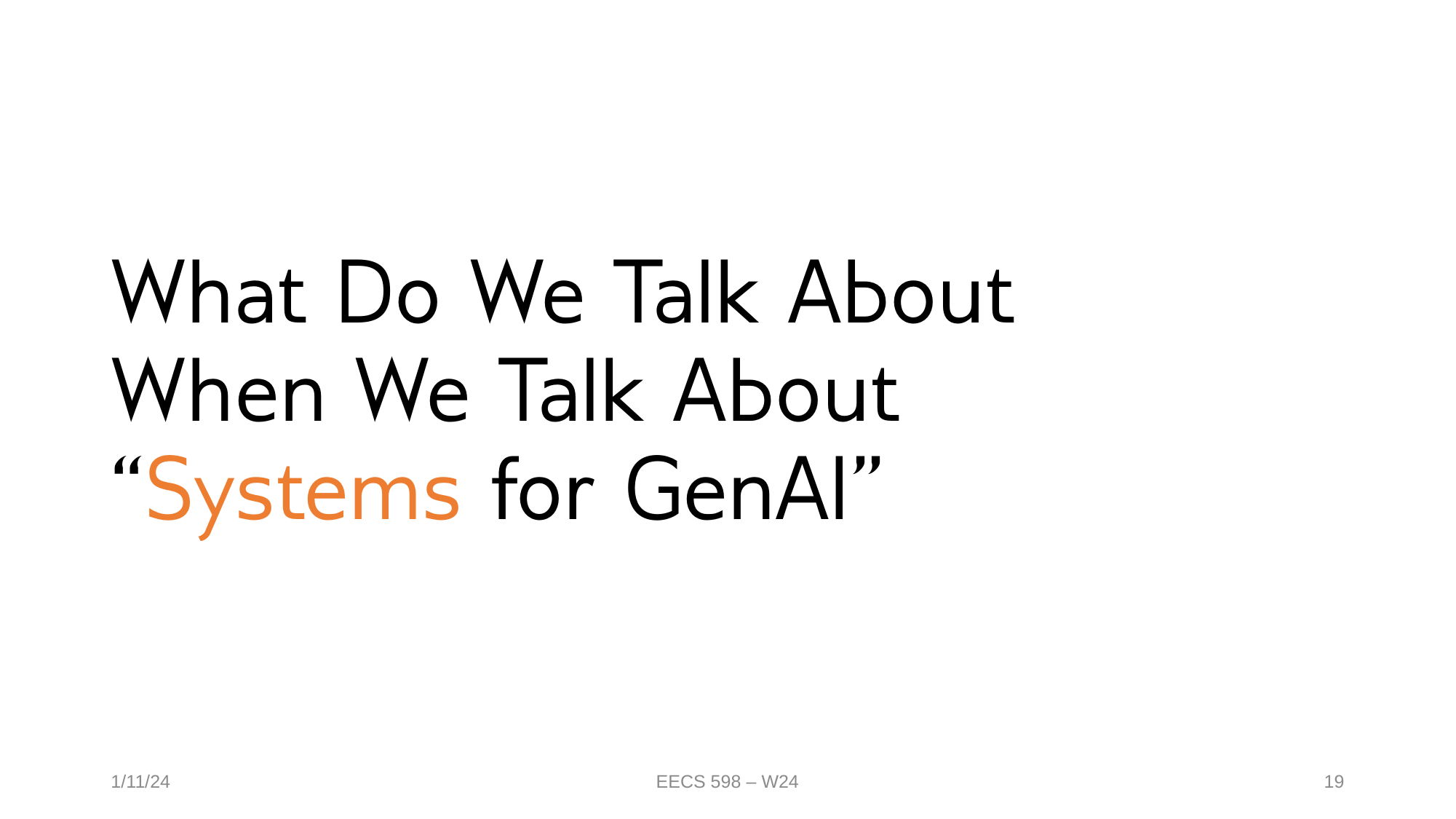

# What Do We Talk About When We Talk About “Systems for GenAI”

1/11/24
EECS 598 – W24
19